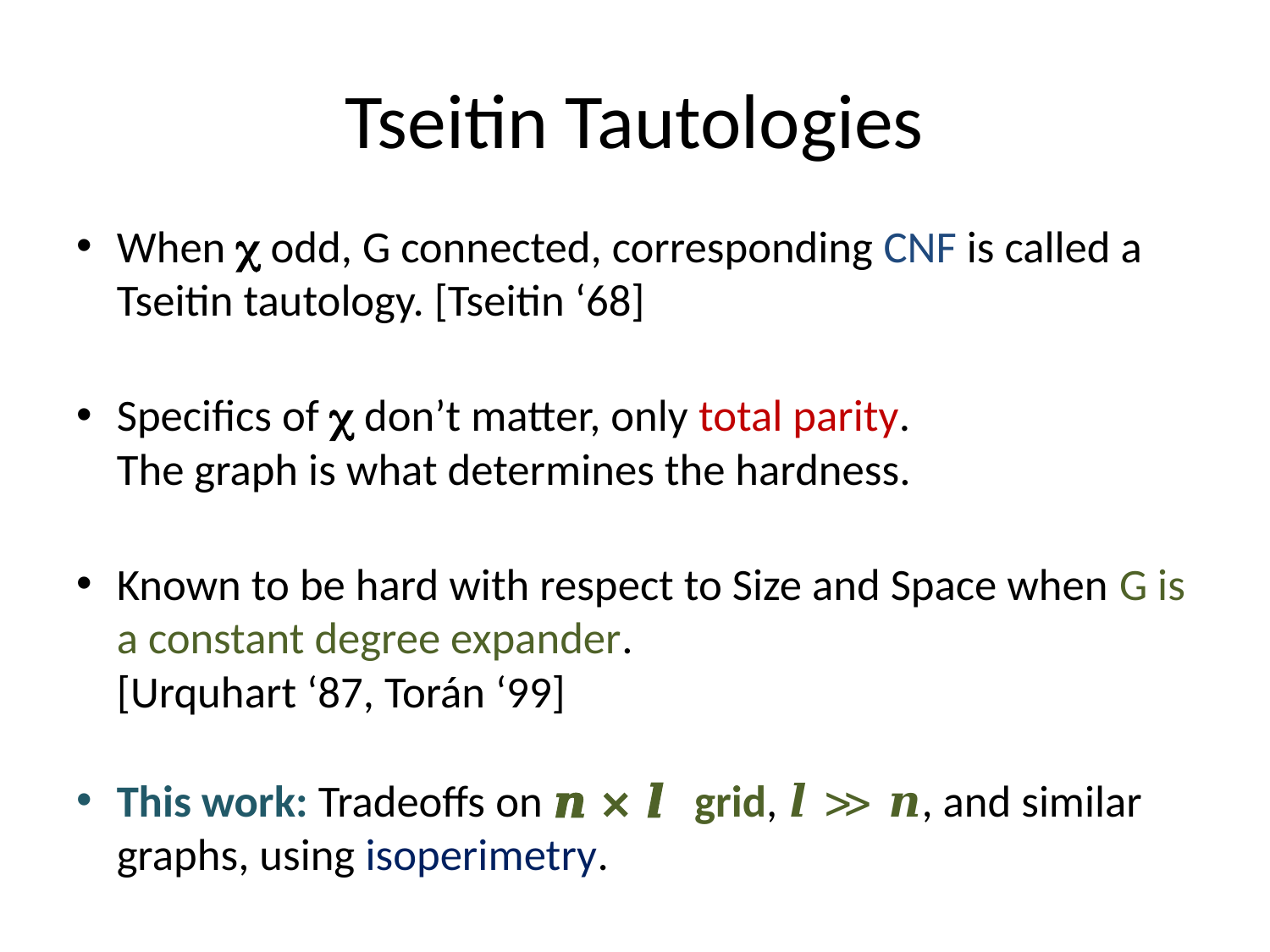

# Tseitin Tautologies
When χ odd, G connected, corresponding CNF is called a Tseitin tautology. [Tseitin ‘68]

Specifics of χ don’t matter, only total parity.
The graph is what determines the hardness.

Known to be hard with respect to Size and Space when G is a constant degree expander.
[Urquhart ‘87, Torán ‘99]

This work: Tradeoffs on 𝒏 × 𝒍  grid, 𝒍 ≫ 𝒏, and similar graphs, using isoperimetry.